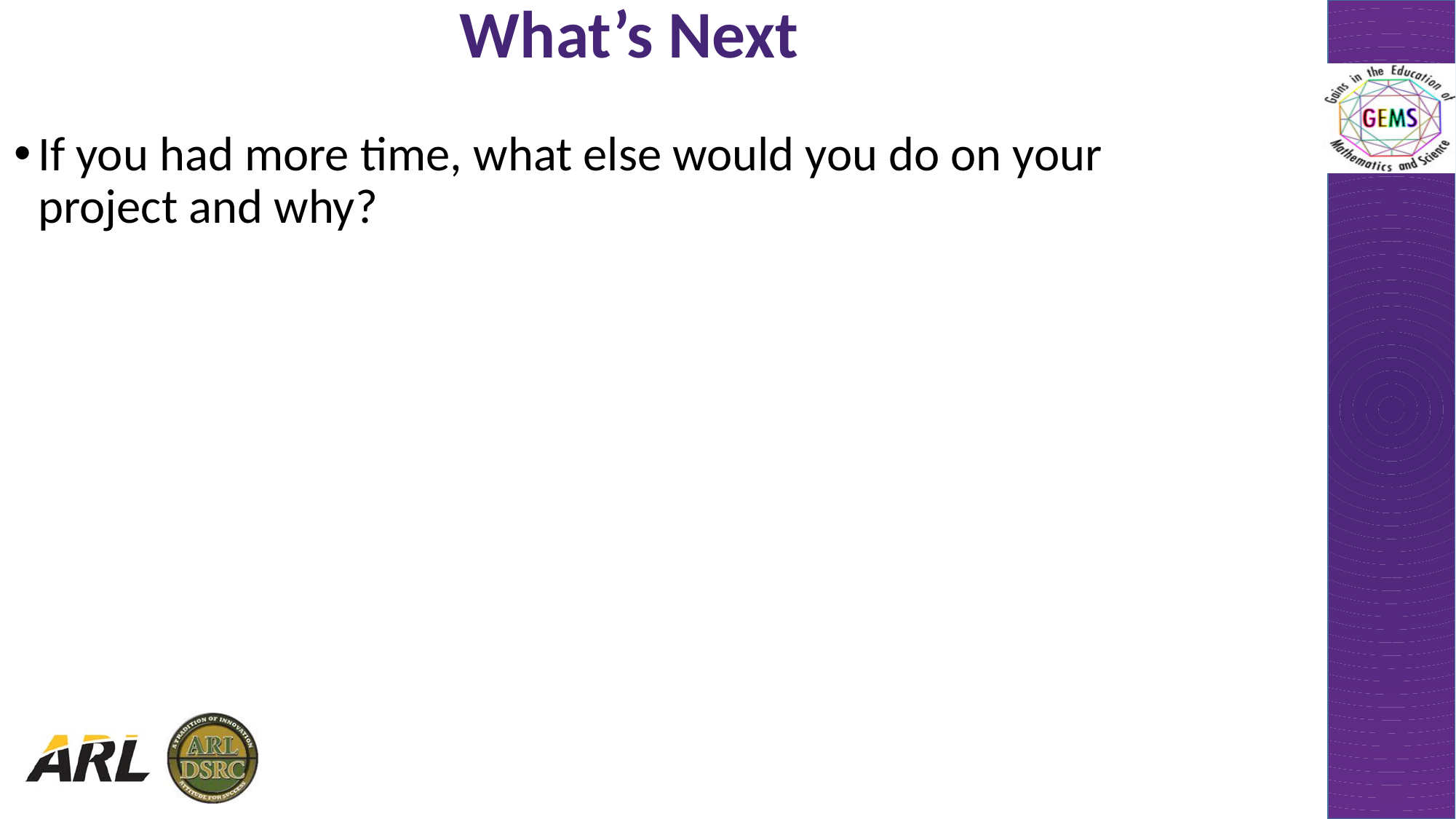

# What’s Next
If you had more time, what else would you do on your project and why?